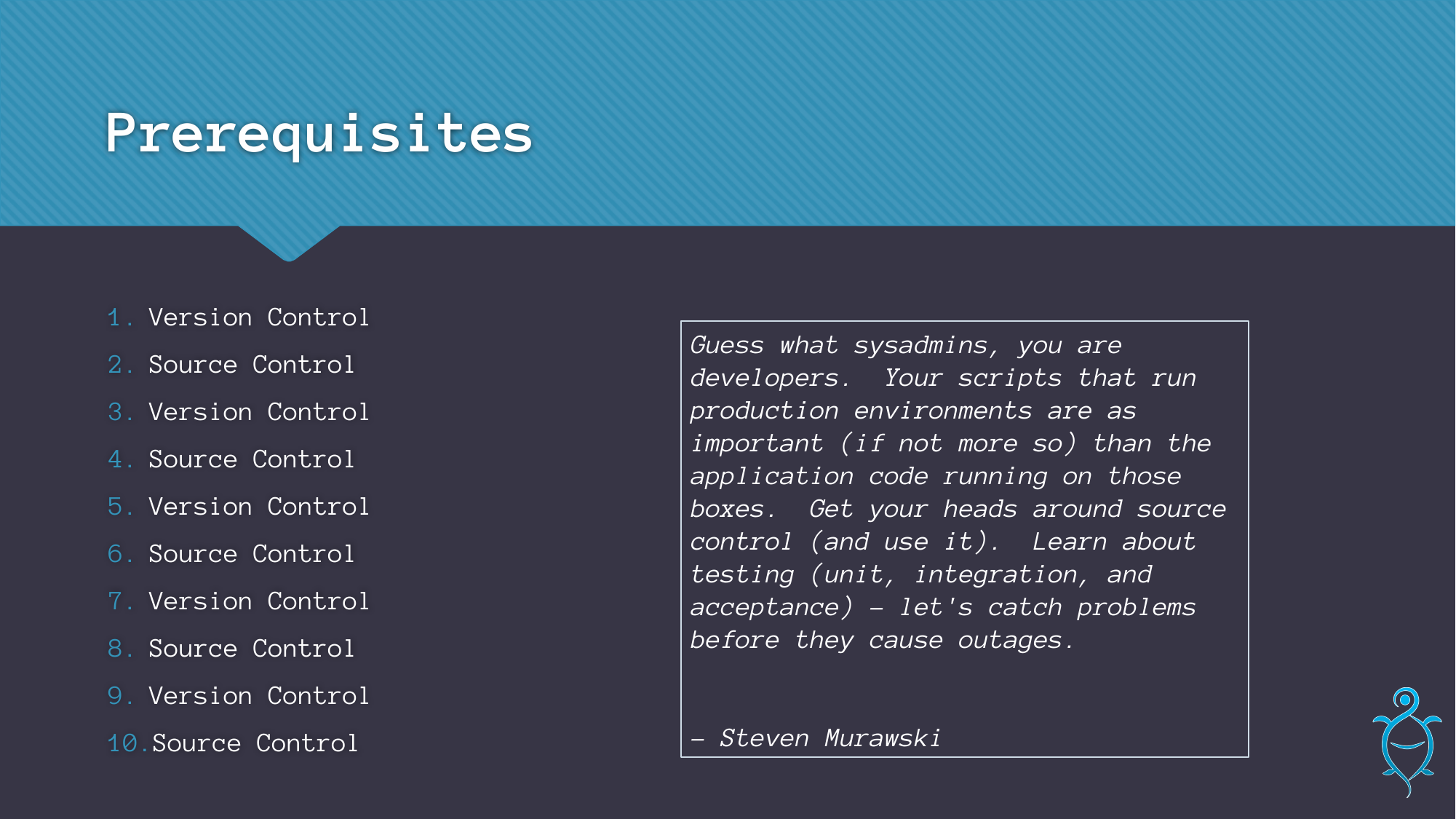

# Prerequisites
Version Control
Source Control
Version Control
Source Control
Version Control
Source Control
Version Control
Source Control
Version Control
Source Control
Guess what sysadmins, you are developers.  Your scripts that run production environments are as important (if not more so) than the application code running on those boxes.  Get your heads around source control (and use it).  Learn about testing (unit, integration, and acceptance) - let's catch problems before they cause outages.

					- Steven Murawski